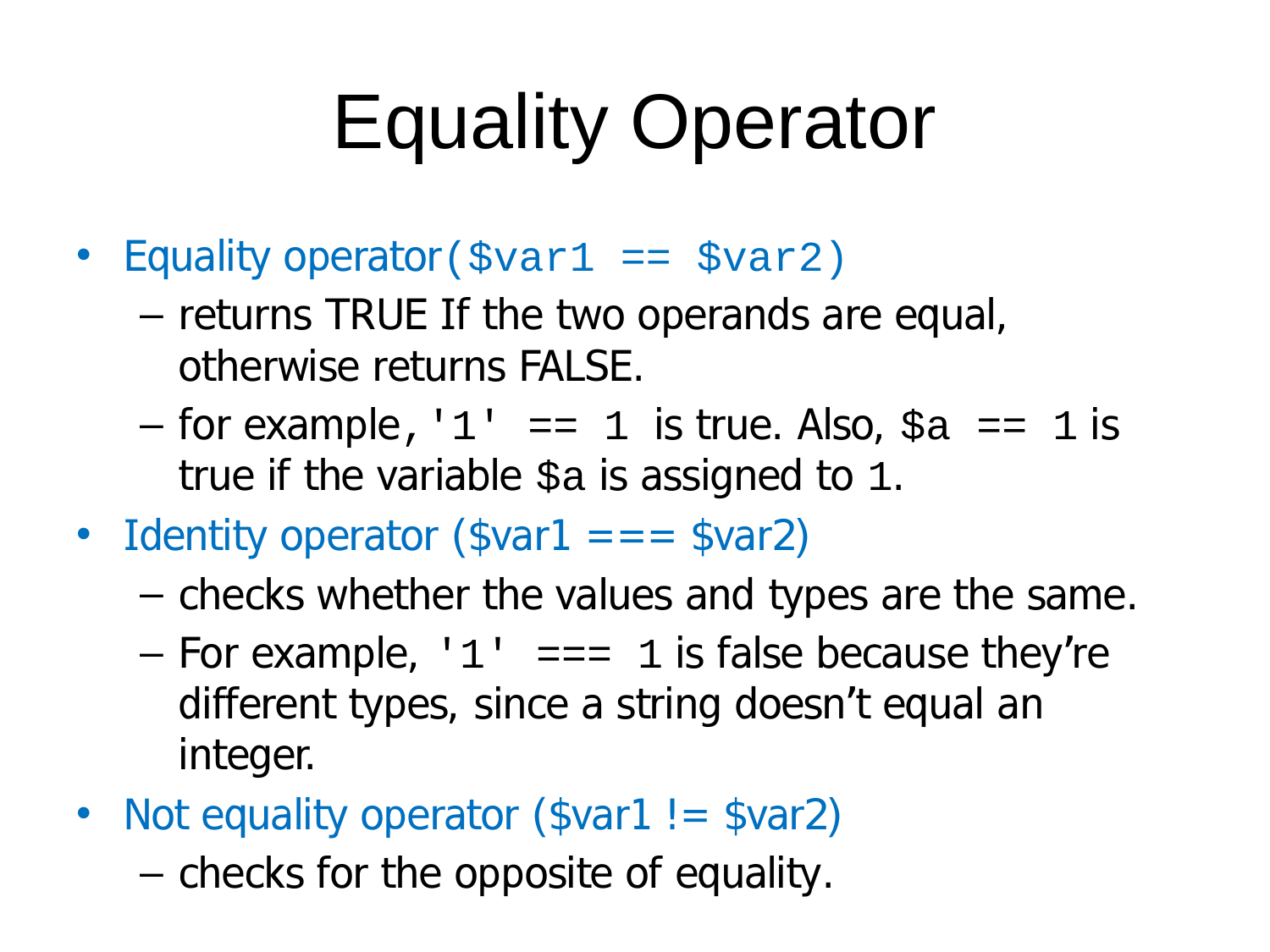

# Equality Operator
Equality operator($var1 == $var2)
returns TRUE If the two operands are equal, otherwise returns FALSE.
for example,'1' == 1 is true. Also, $a == 1 is true if the variable $a is assigned to 1.
Identity operator ($var1 === $var2)
checks whether the values and types are the same.
For example, '1' === 1 is false because they’re different types, since a string doesn’t equal an integer.
Not equality operator ($var1 != $var2)
checks for the opposite of equality.